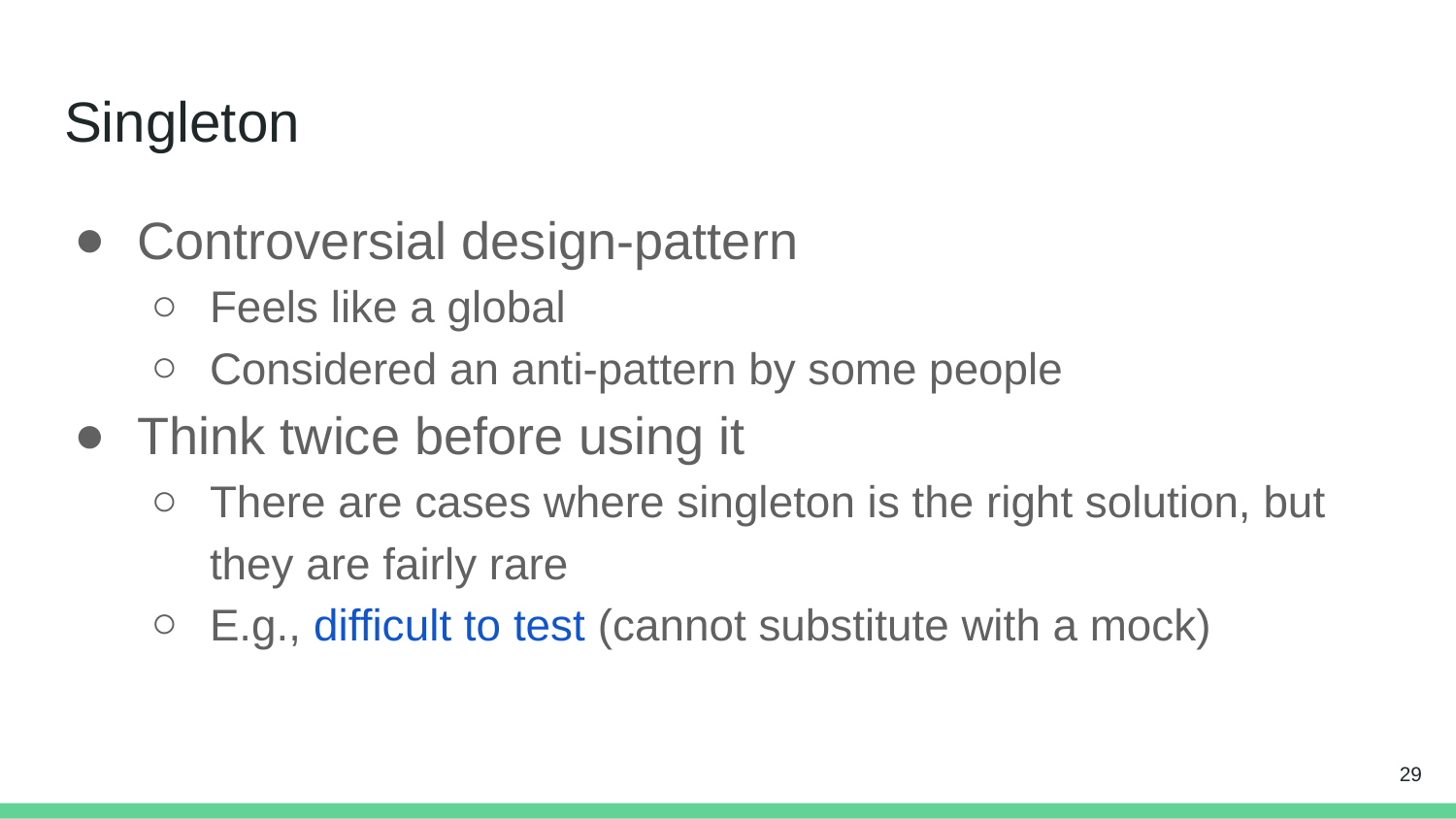

# Singleton
Controversial design-pattern
Feels like a global
Considered an anti-pattern by some people
Think twice before using it
There are cases where singleton is the right solution, but they are fairly rare
E.g., difficult to test (cannot substitute with a mock)

29